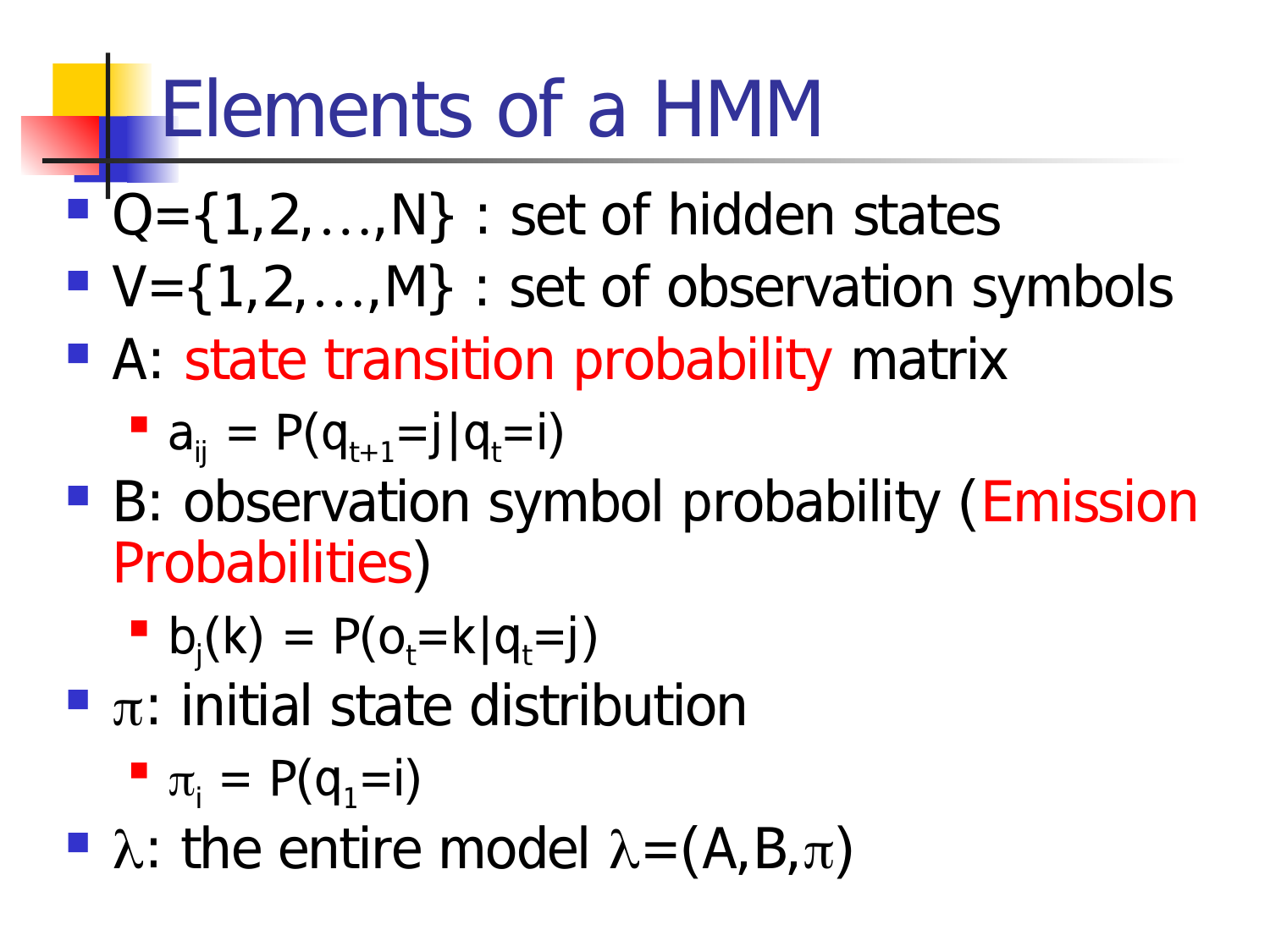

# Elements of a HMM
Q={1,2,…,N} : set of hidden states
V={1,2,…,M} : set of observation symbols
A: state transition probability matrix
aij = P(qt+1=j|qt=i)
B: observation symbol probability (Emission Probabilities)
bj(k) = P(ot=k|qt=j)
π: initial state distribution
πi = P(q1=i)
λ: the entire model λ=(A,B,π)